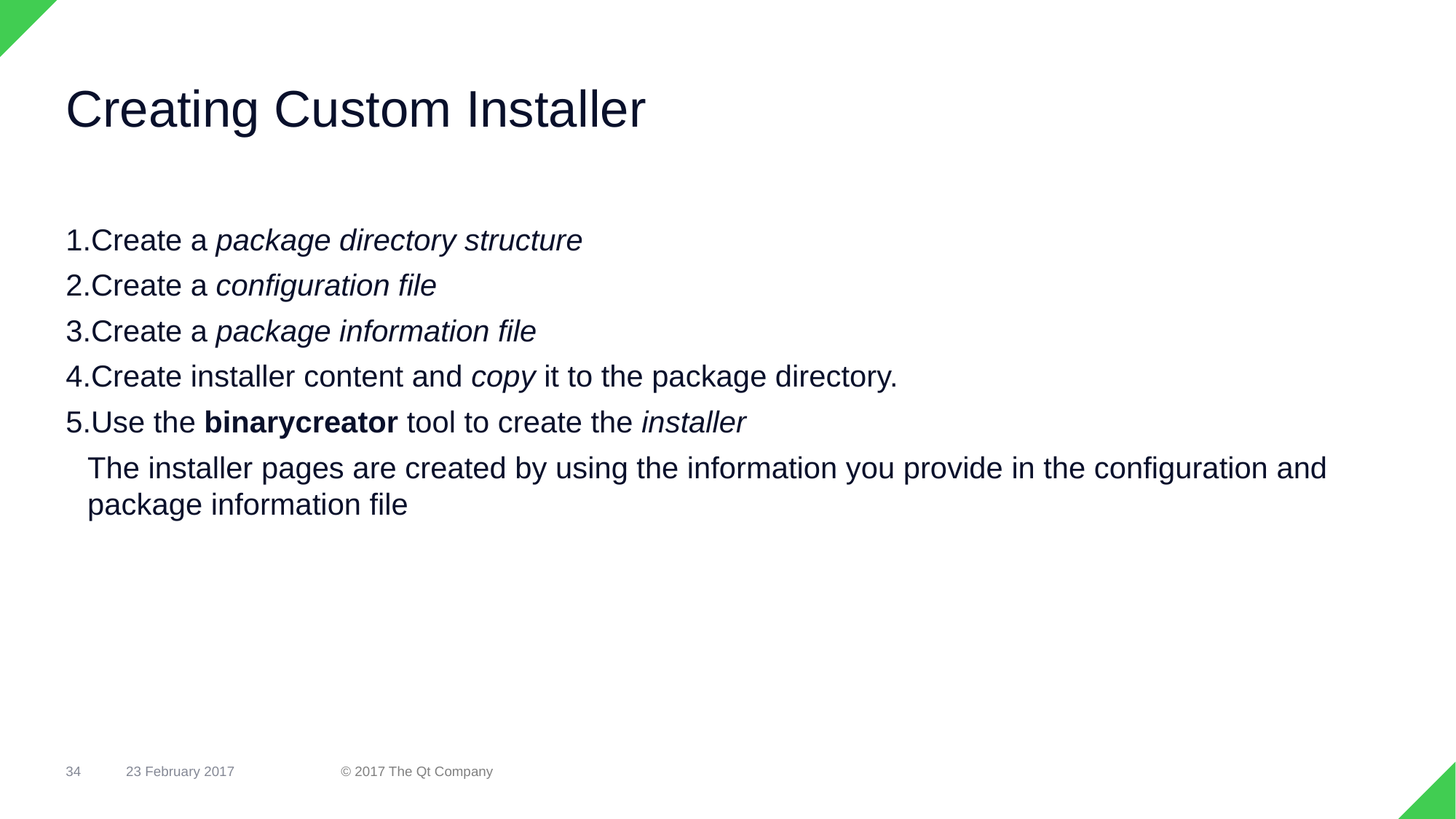

# Creating Custom Installer
Create a package directory structure
Create a configuration file
Create a package information file
Create installer content and copy it to the package directory.
Use the binarycreator tool to create the installer
The installer pages are created by using the information you provide in the configuration and package information file

23 February 2017
34
© 2017 The Qt Company